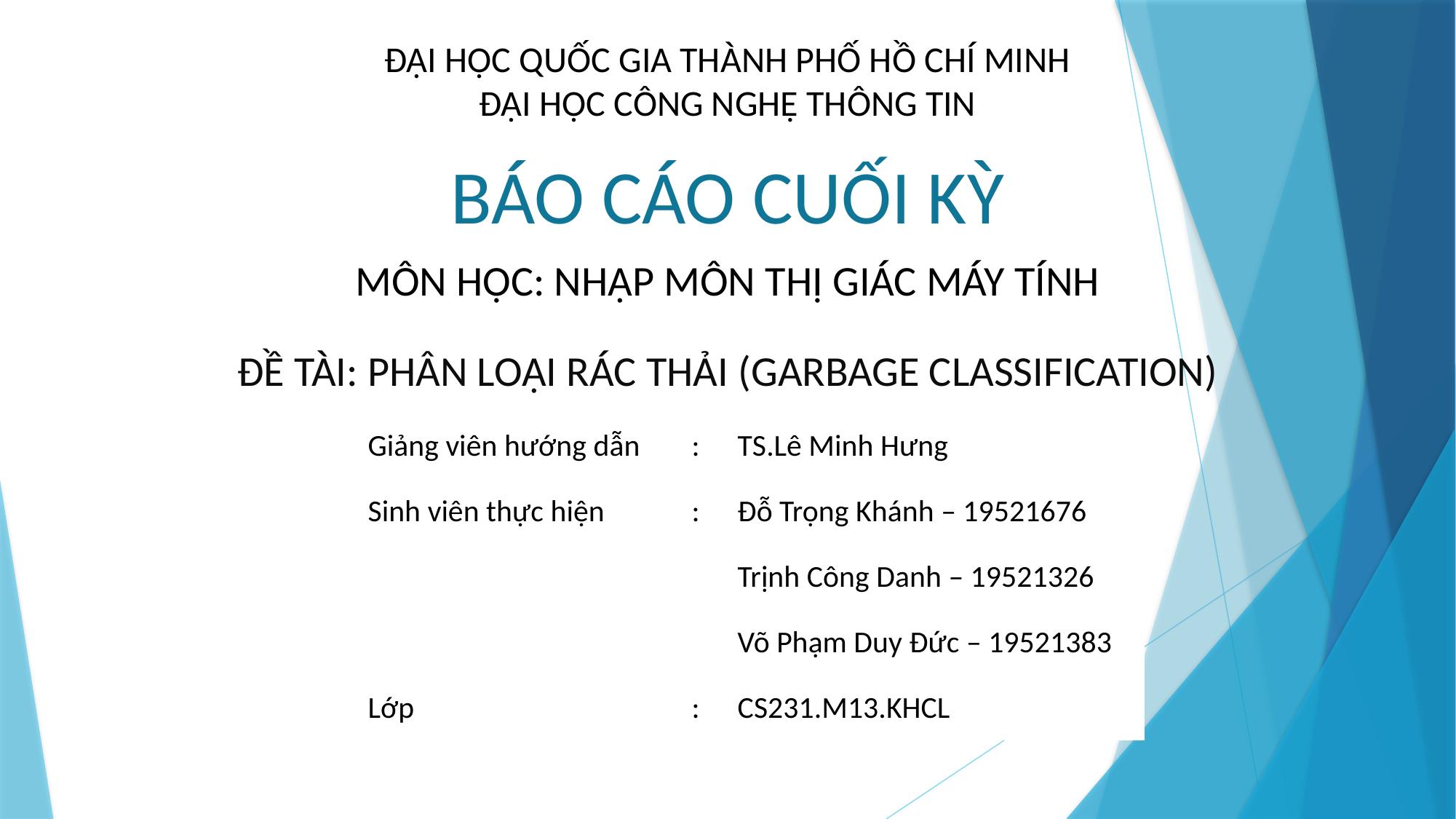

ĐẠI HỌC QUỐC GIA THÀNH PHỐ HỒ CHÍ MINH
ĐẠI HỌC CÔNG NGHỆ THÔNG TIN
BÁO CÁO CUỐI KỲ

MÔN HỌC: NHẬP MÔN THỊ GIÁC MÁY TÍNH
ĐỀ TÀI: PHÂN LOẠI RÁC THẢI (GARBAGE CLASSIFICATION)
| Giảng viên hướng dẫn | : | TS.Lê Minh Hưng |
| --- | --- | --- |
| Sinh viên thực hiện | : | Đỗ Trọng Khánh – 19521676 |
|  |  | Trịnh Công Danh – 19521326 |
|  |  | Võ Phạm Duy Đức – 19521383 |
| Lớp | : | CS231.M13.KHCL |